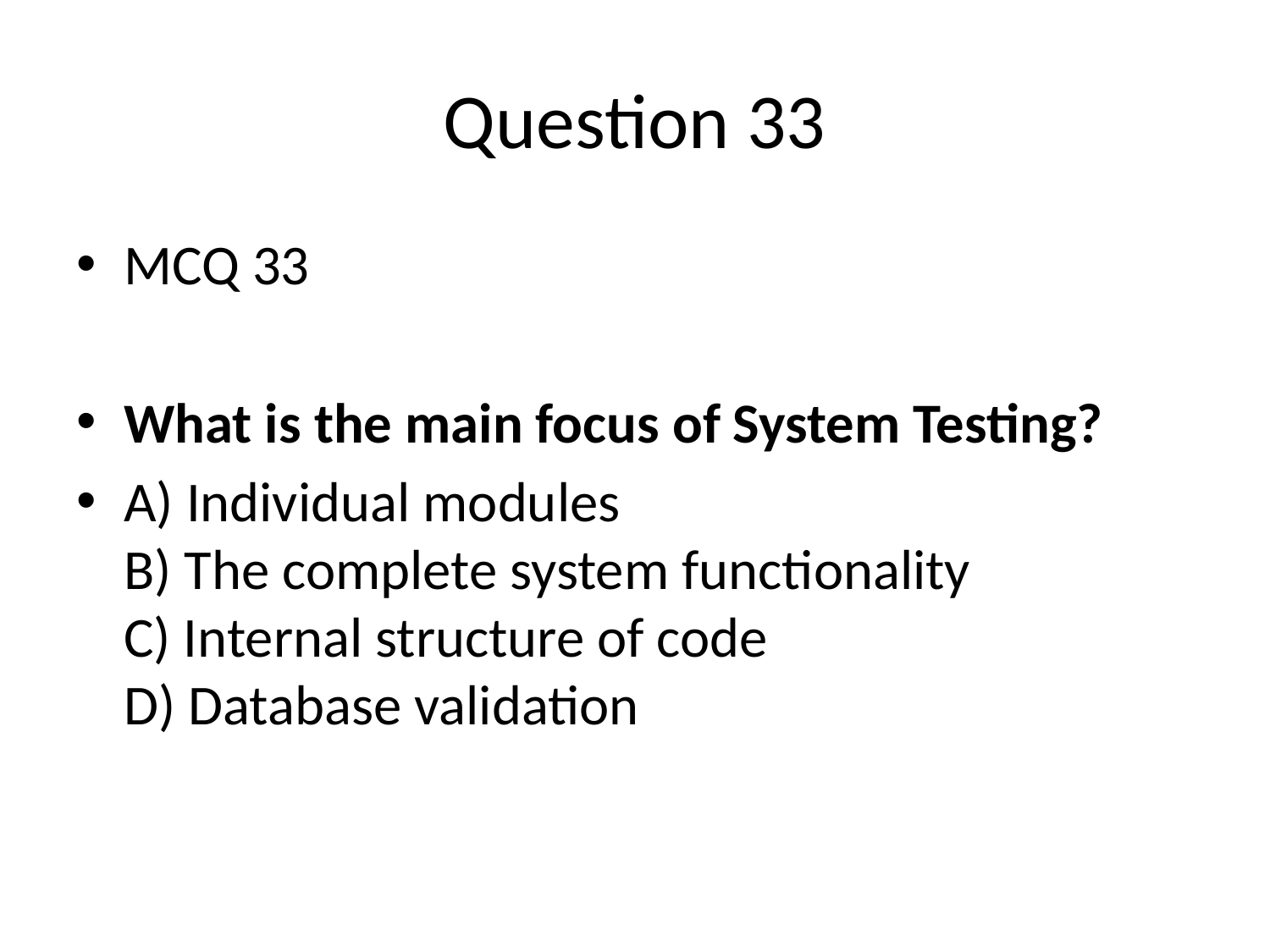

# Question 33
MCQ 33

What is the main focus of System Testing?
A) Individual modules
B) The complete system functionality
C) Internal structure of code
D) Database validation